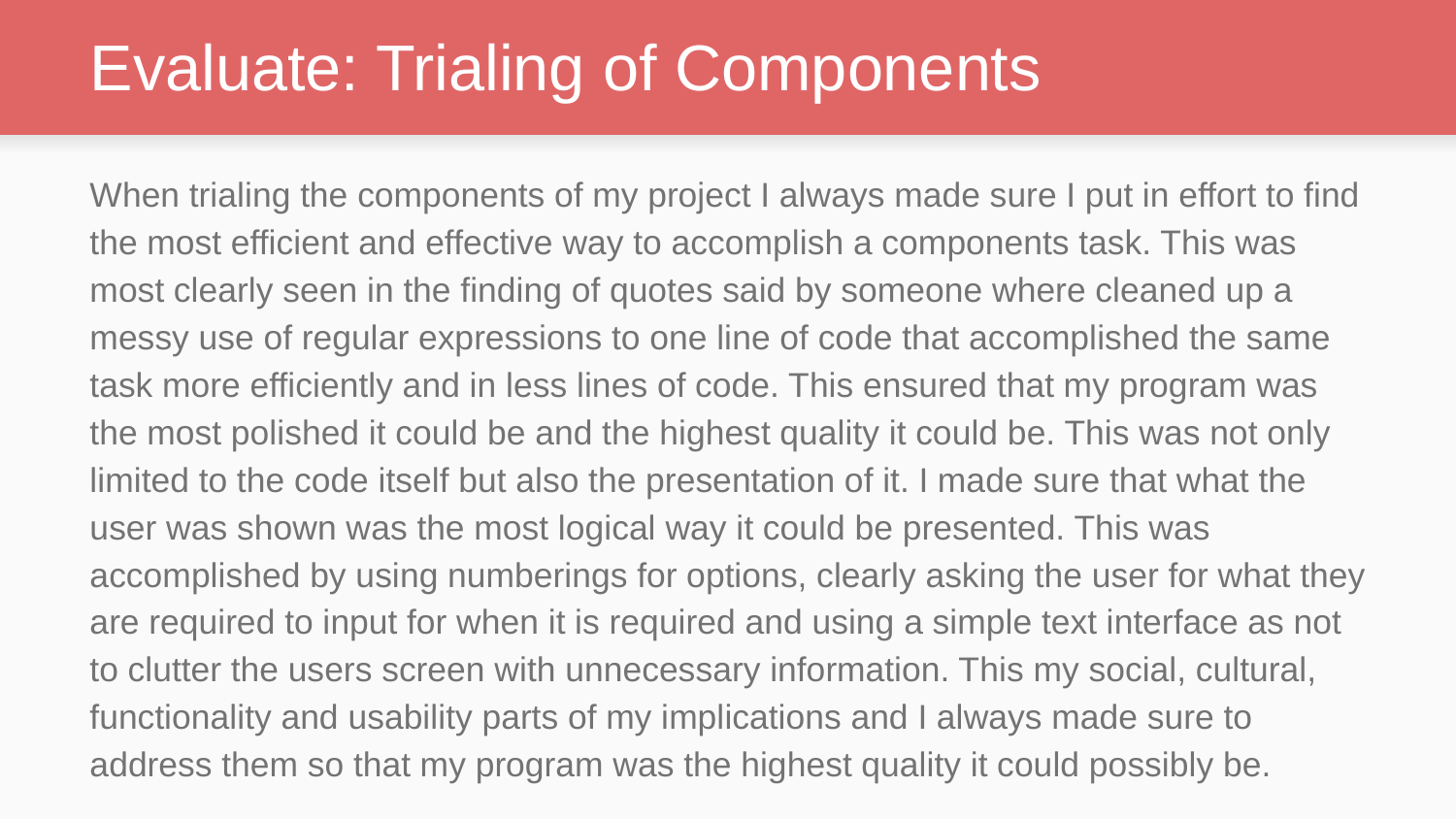

# Evaluate: Trialing of Components
When trialing the components of my project I always made sure I put in effort to find the most efficient and effective way to accomplish a components task. This was most clearly seen in the finding of quotes said by someone where cleaned up a messy use of regular expressions to one line of code that accomplished the same task more efficiently and in less lines of code. This ensured that my program was the most polished it could be and the highest quality it could be. This was not only limited to the code itself but also the presentation of it. I made sure that what the user was shown was the most logical way it could be presented. This was accomplished by using numberings for options, clearly asking the user for what they are required to input for when it is required and using a simple text interface as not to clutter the users screen with unnecessary information. This my social, cultural, functionality and usability parts of my implications and I always made sure to address them so that my program was the highest quality it could possibly be.